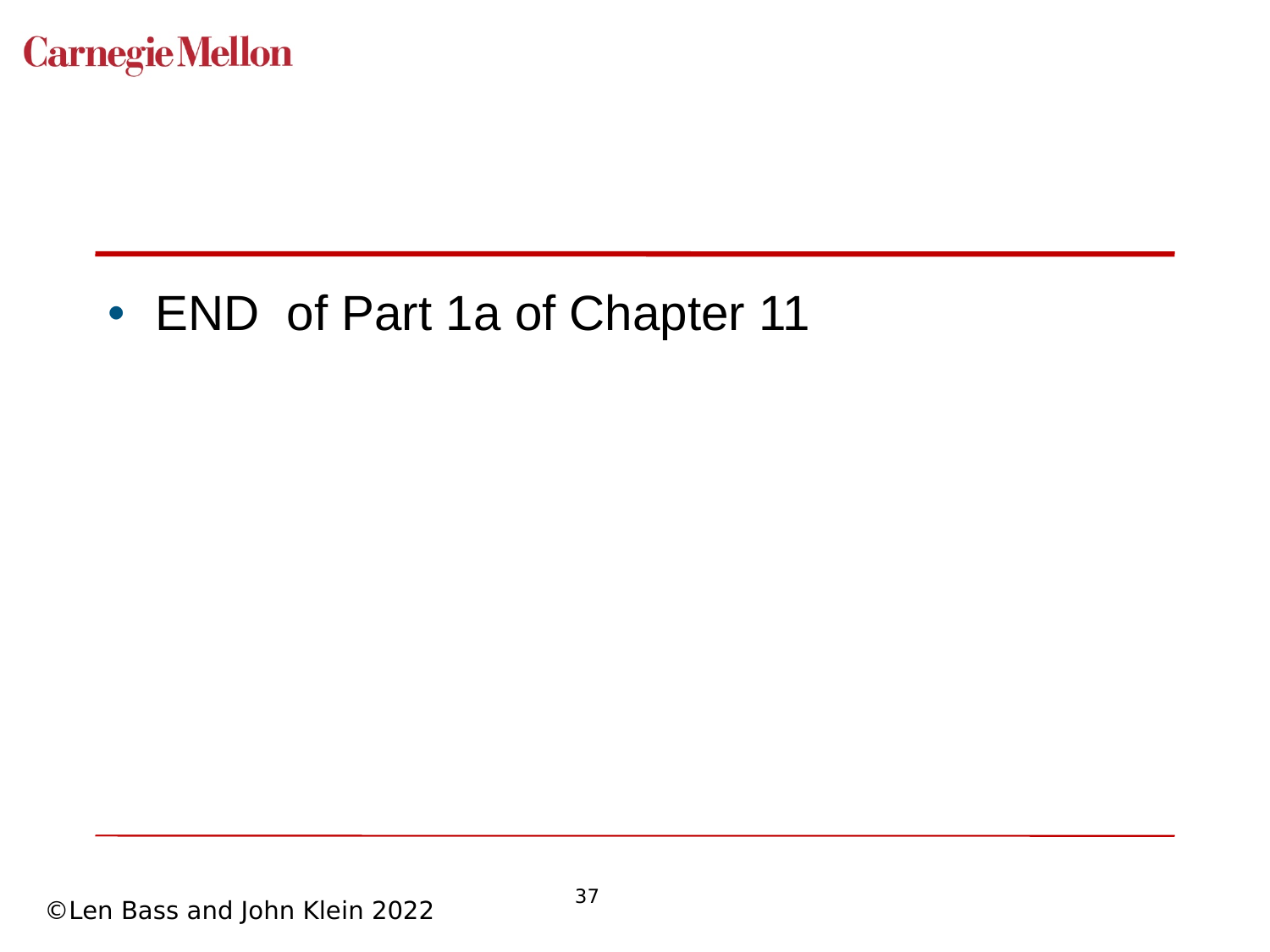

#
END  of Part 1a of Chapter 11